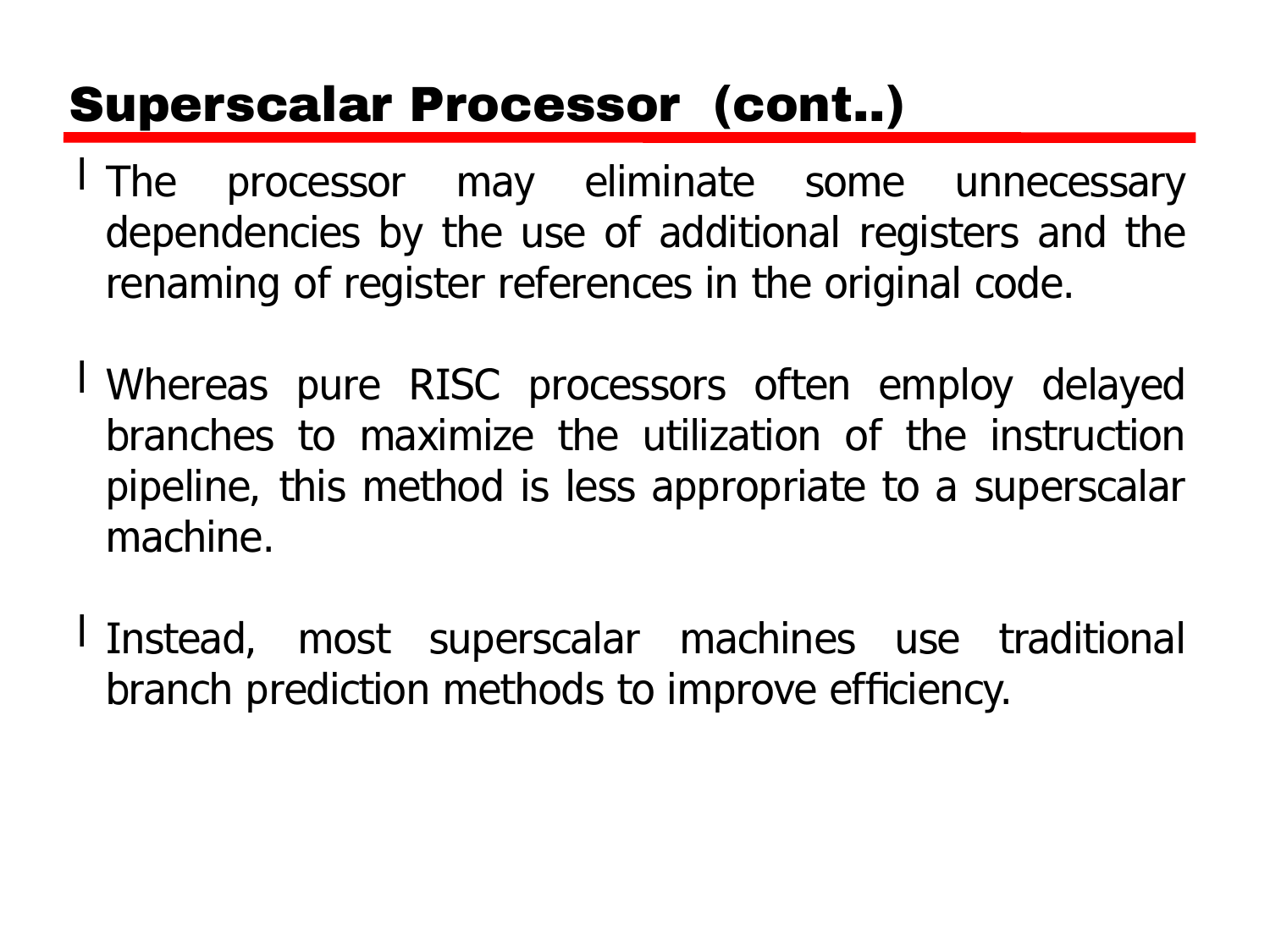

Superscalar Processor  (cont..)
The processor may eliminate some unnecessary dependencies by the use of additional registers and the renaming of register references in the original code.

Whereas pure RISC processors often employ delayed branches to maximize the utilization of the instruction pipeline, this method is less appropriate to a superscalar machine.

Instead, most superscalar machines use traditional branch prediction methods to improve efficiency.